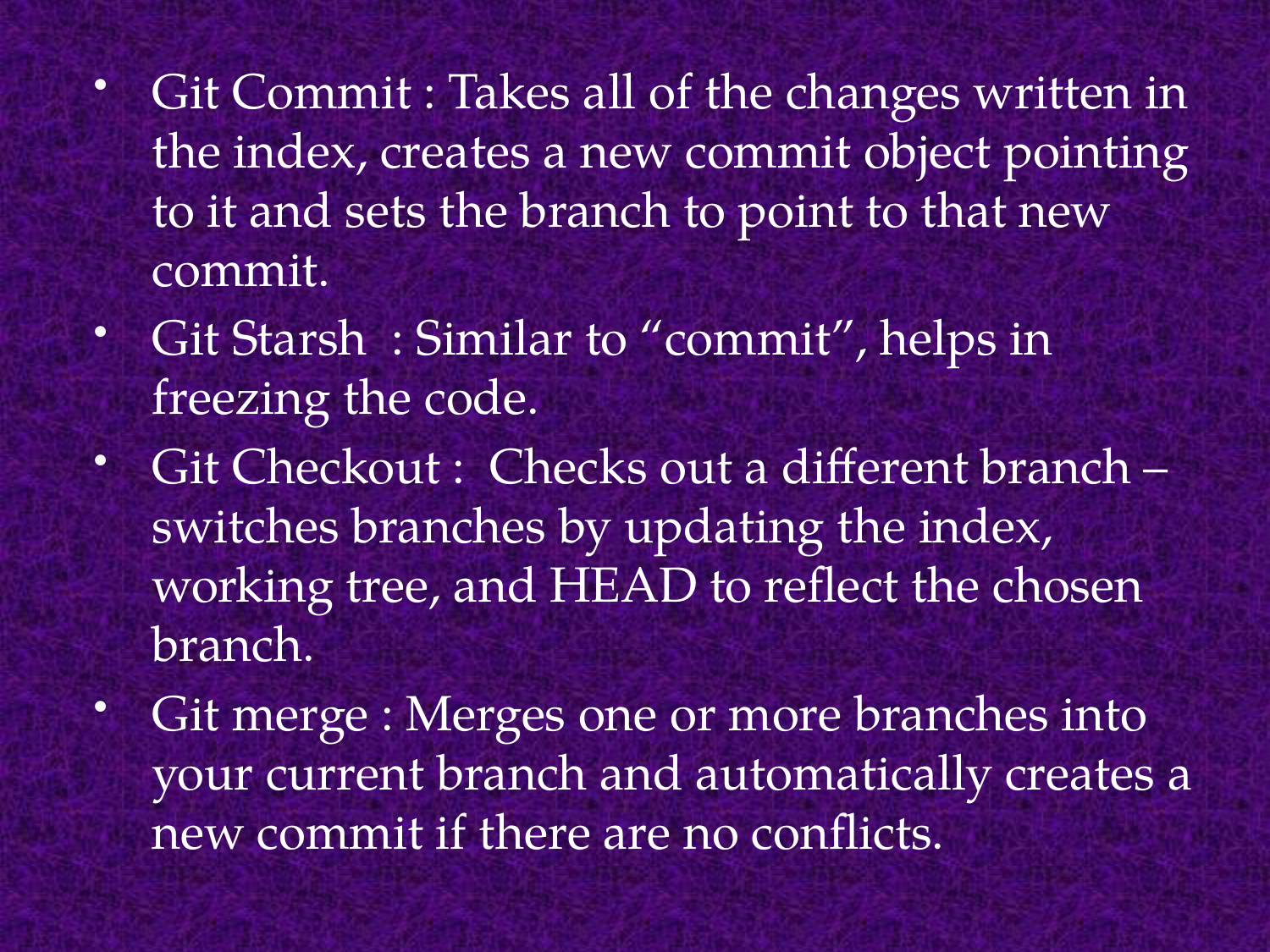

Git Commit : Takes all of the changes written in the index, creates a new commit object pointing to it and sets the branch to point to that new commit.
Git Starsh  : Similar to “commit”, helps in freezing the code.
Git Checkout :  Checks out a different branch – switches branches by updating the index, working tree, and HEAD to reflect the chosen branch.
Git merge : Merges one or more branches into your current branch and automatically creates a new commit if there are no conflicts.